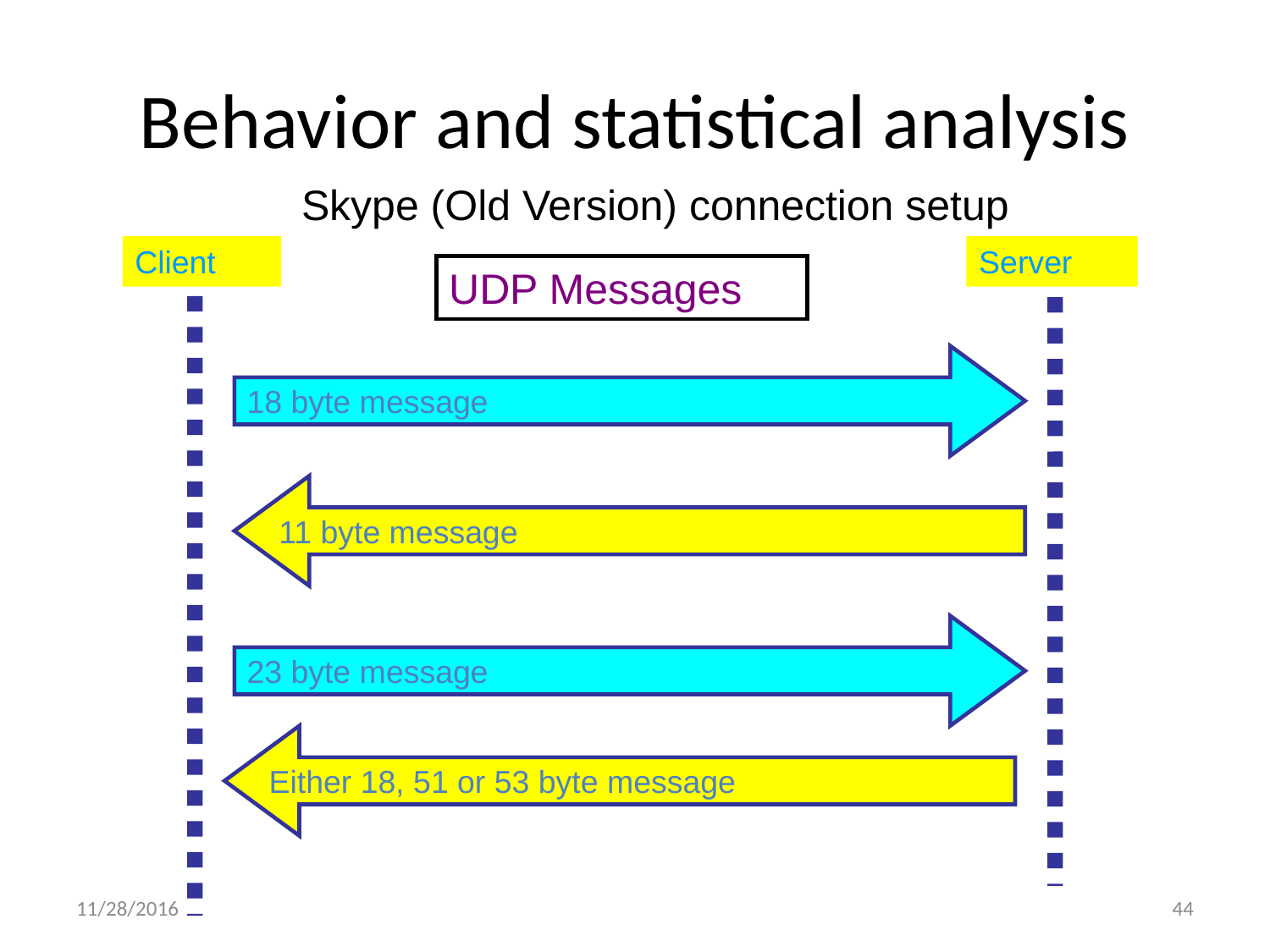

# Behavior and statistical analysis
Skype (Old Version) connection setup

Client
Server
UDP Messages

18 byte message
11 byte message
23 byte message
Either 18, 51 or 53 byte message
11/28/2016
44